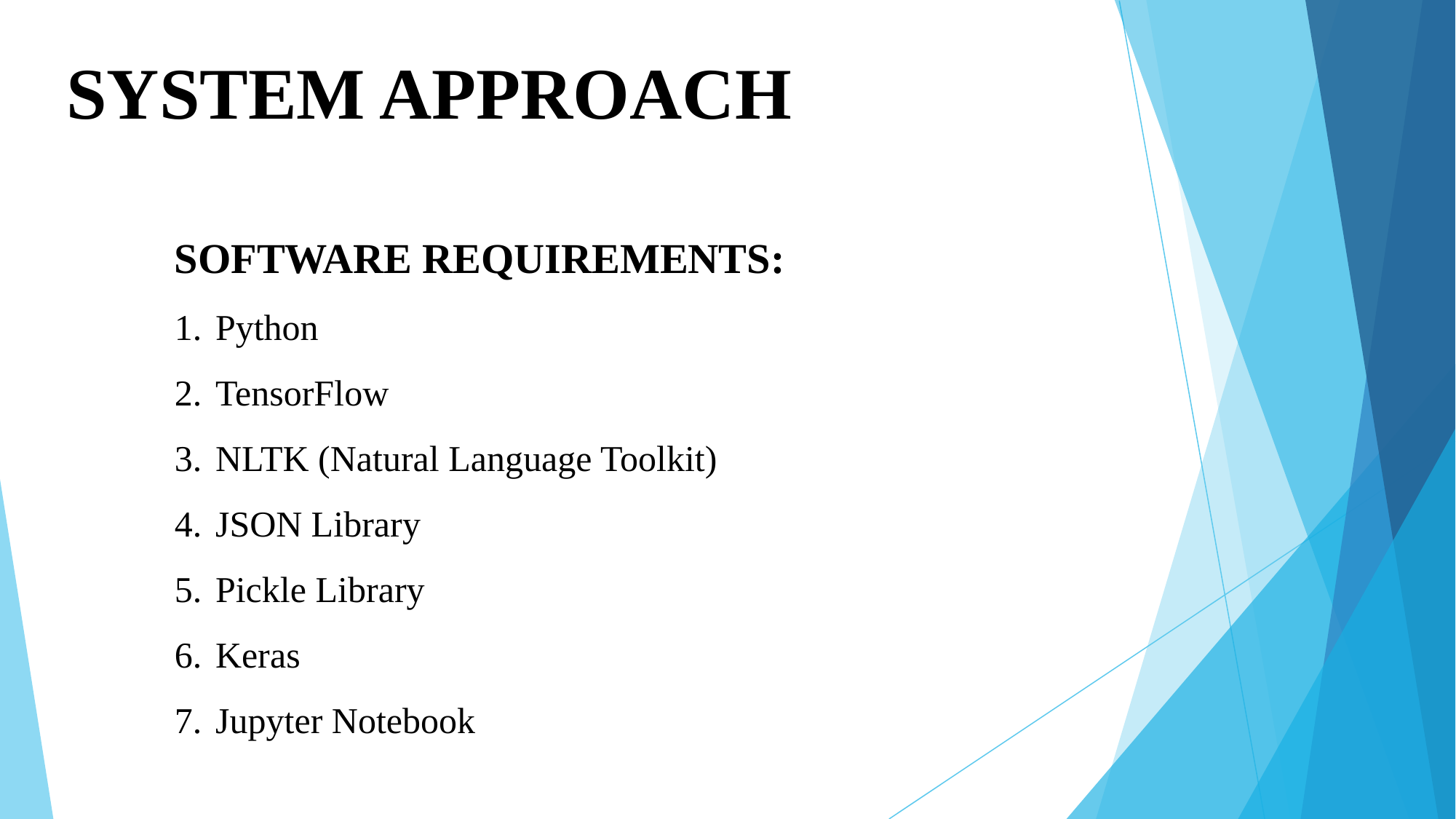

# SYSTEM APPROACH
SOFTWARE REQUIREMENTS:
Python
TensorFlow
NLTK (Natural Language Toolkit)
JSON Library
Pickle Library
Keras
Jupyter Notebook